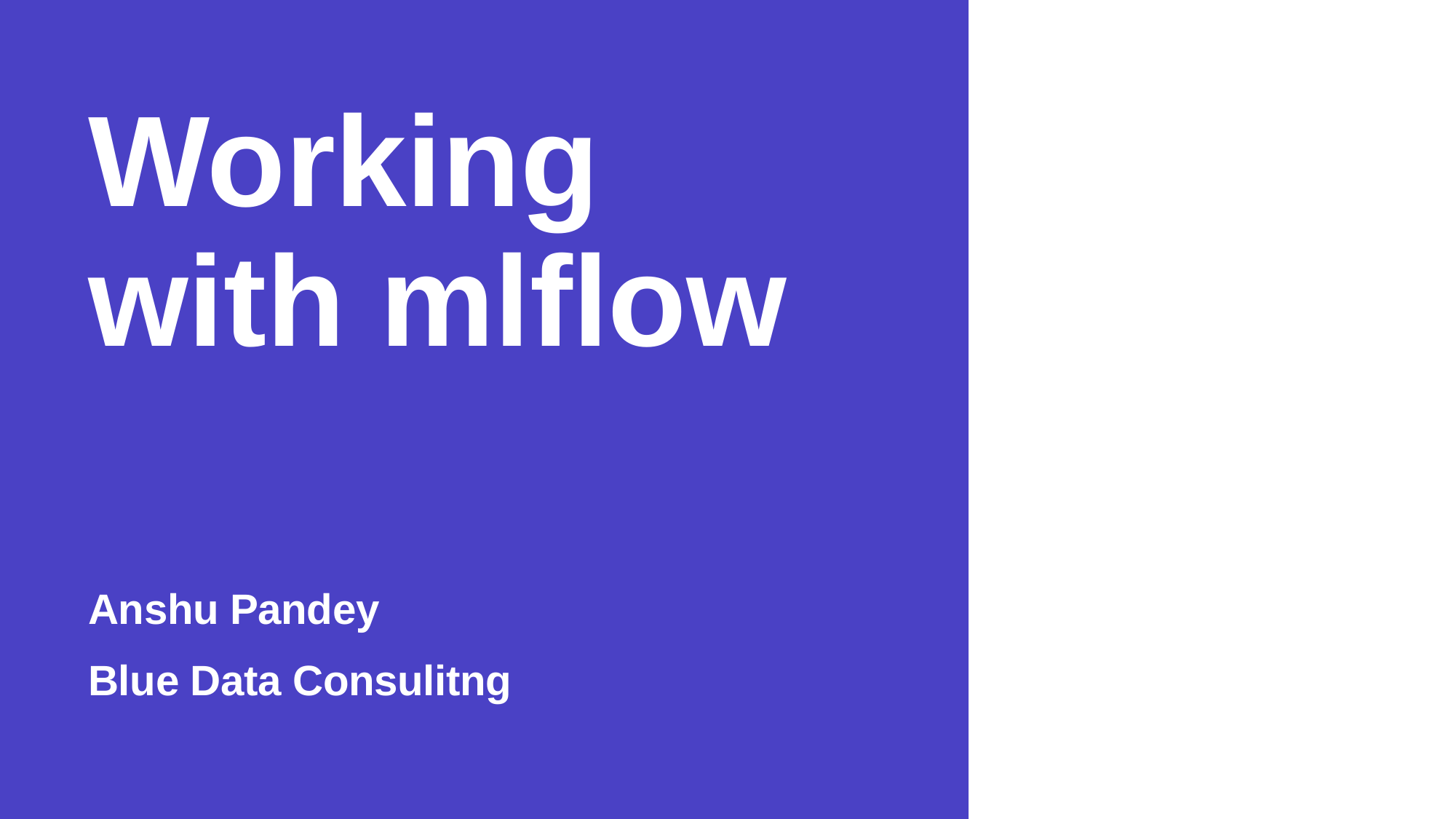

# Working with mlflow
Anshu Pandey
Blue Data Consulitng